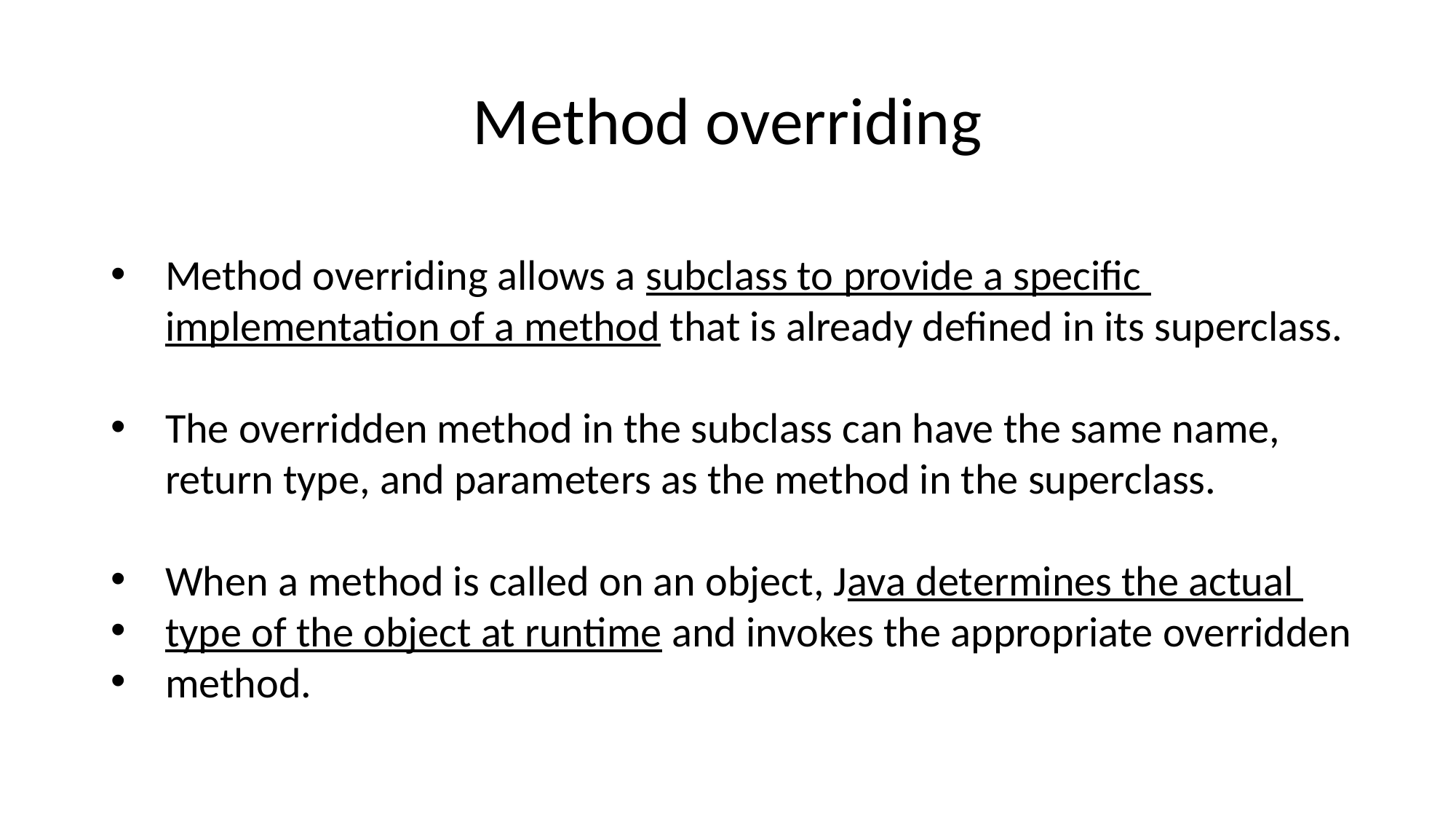

# Method overriding
Method overriding allows a subclass to provide a specific  implementation of a method that is already defined in its superclass.

The overridden method in the subclass can have the same name, return type, and parameters as the method in the superclass.

When a method is called on an object, Java determines the actual
type of the object at runtime and invokes the appropriate overridden
method.